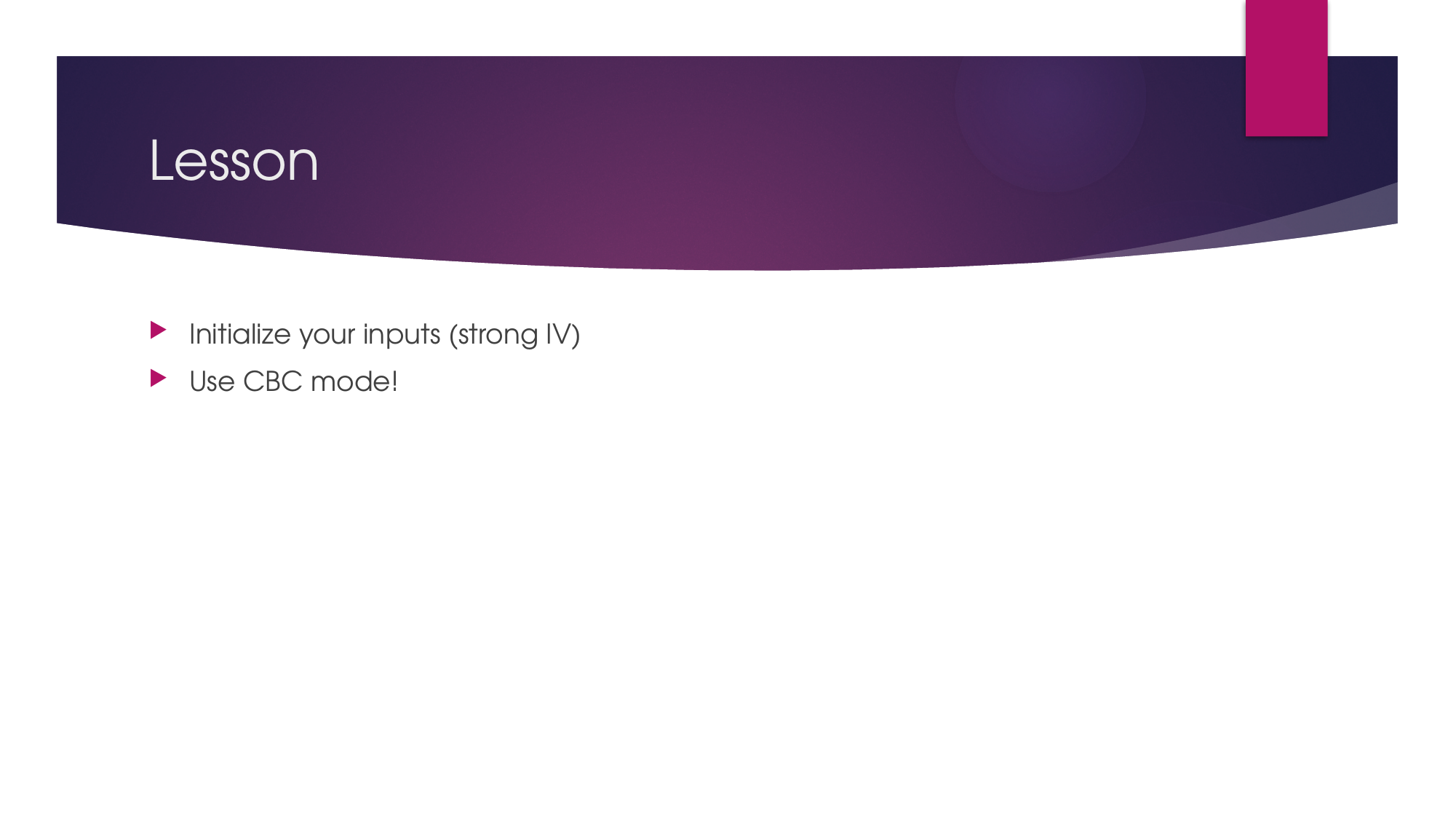

# Lesson
Initialize your inputs (strong IV)
Use CBC mode!